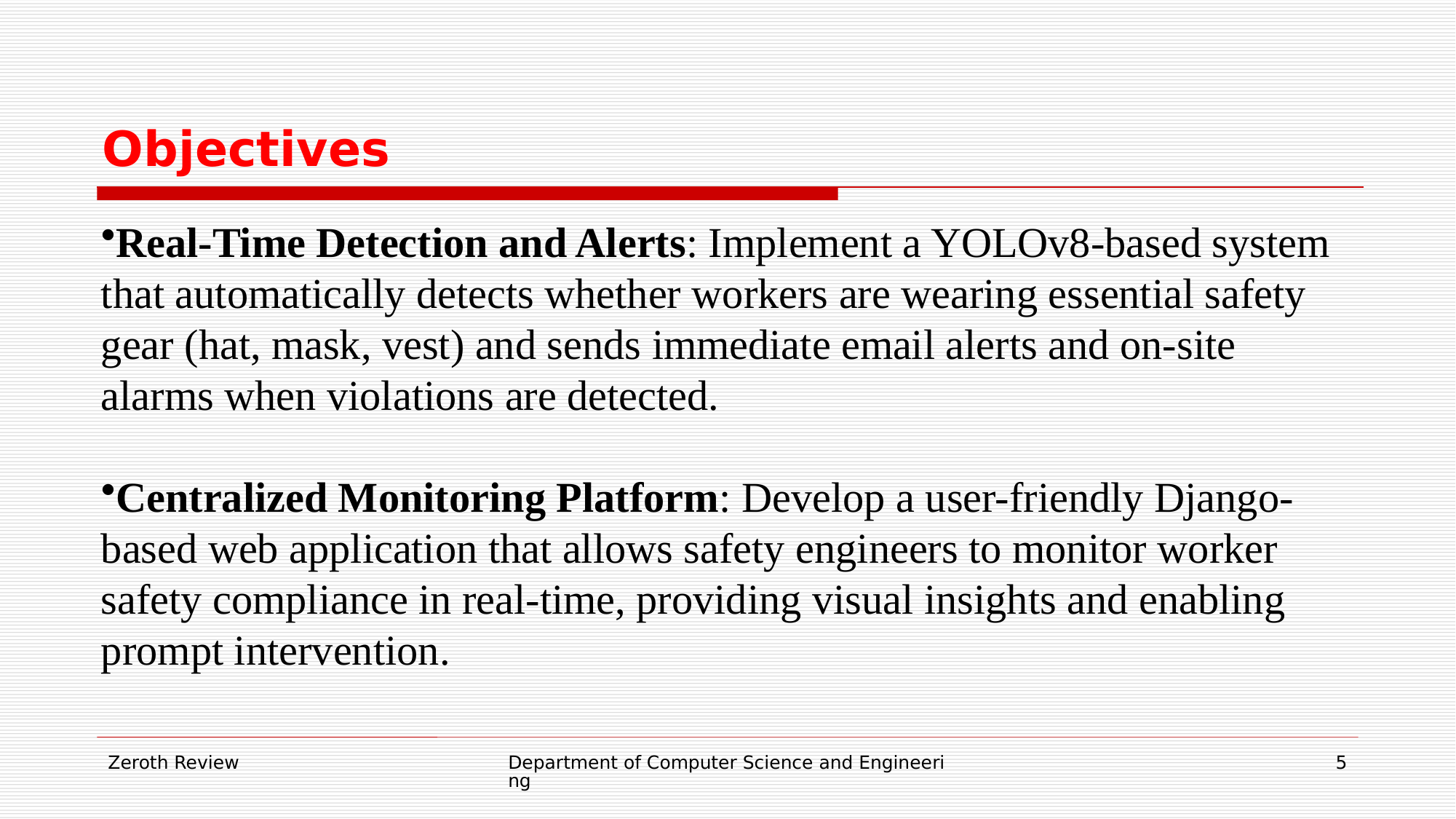

# Objectives
Real-Time Detection and Alerts: Implement a YOLOv8-based system that automatically detects whether workers are wearing essential safety gear (hat, mask, vest) and sends immediate email alerts and on-site alarms when violations are detected.

Centralized Monitoring Platform: Develop a user-friendly Django-based web application that allows safety engineers to monitor worker safety compliance in real-time, providing visual insights and enabling prompt intervention.

Zeroth Review
Department of Computer Science and Engineering
5